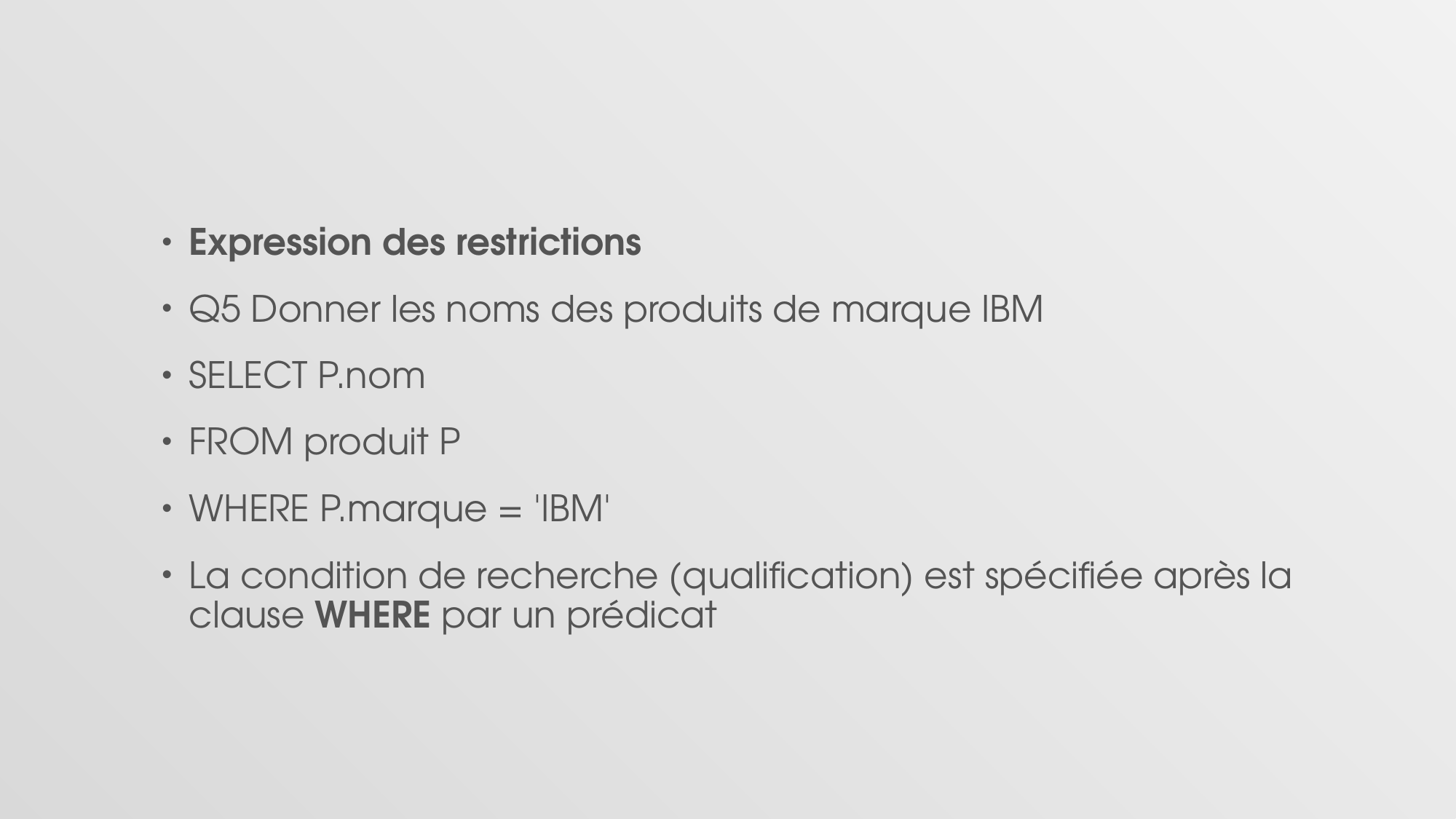

#
Expression des restrictions
Q5 Donner les noms des produits de marque IBM
SELECT P.nom
FROM produit P
WHERE P.marque = 'IBM'
La condition de recherche (qualification) est spécifiée après la clause WHERE par un prédicat